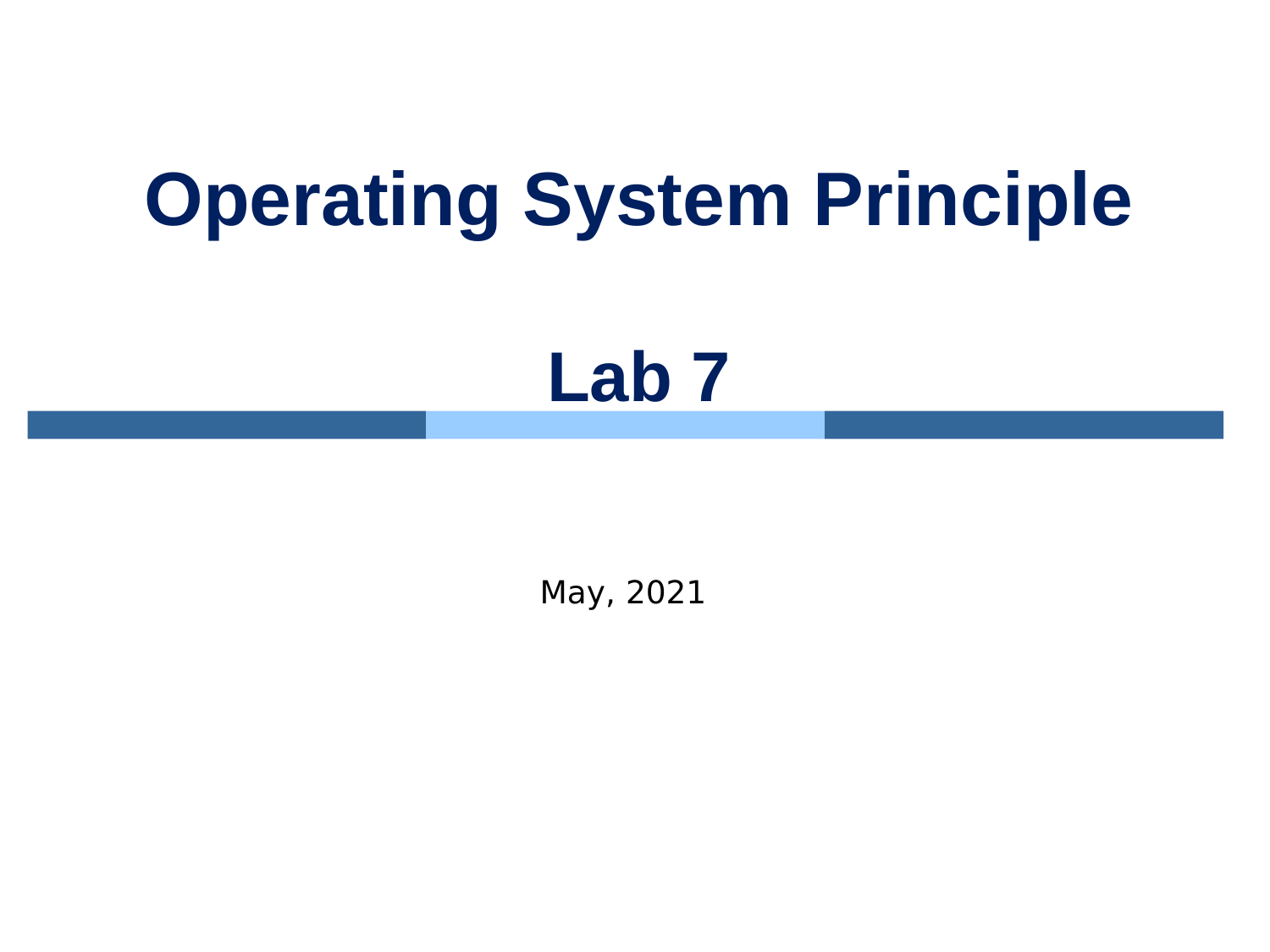

# Operating System Principle Lab 7

May, 2021